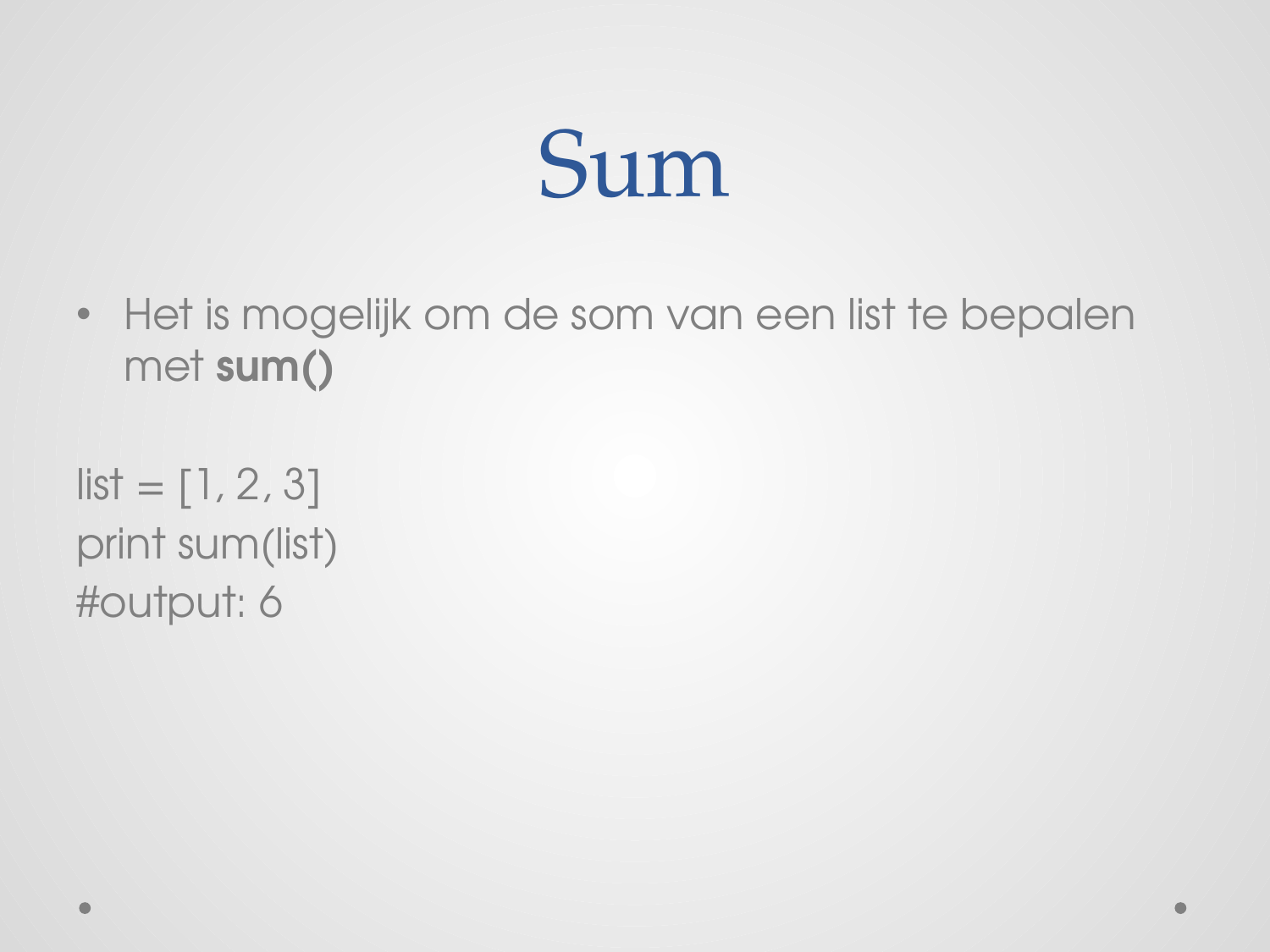

# Sum

Het is mogelijk om de som van een list te bepalen met sum()

list = [1, 2, 3]
print sum(list)
#output: 6